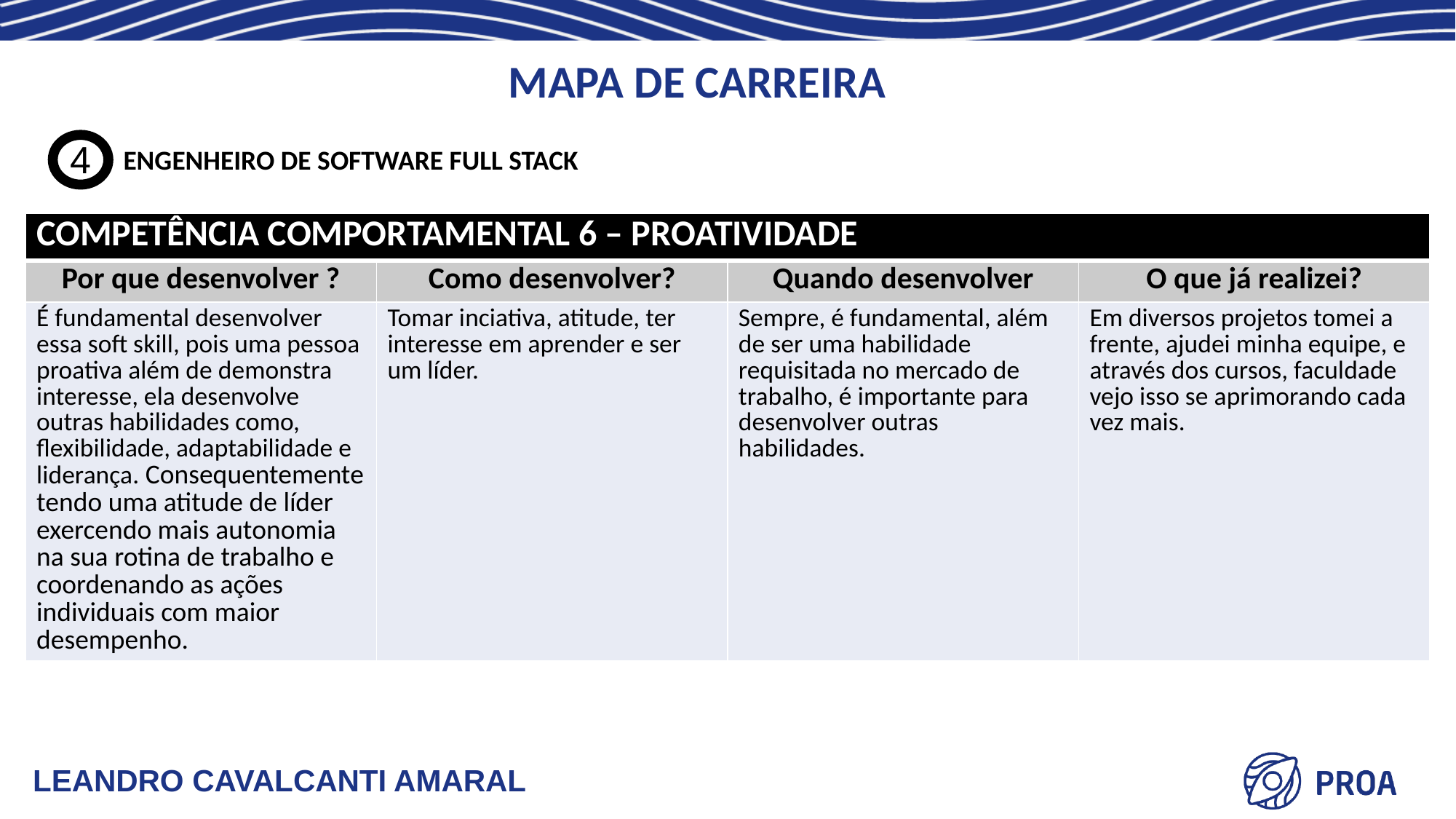

MAPA DE CARREIRA

4
ENGENHEIRO DE SOFTWARE FULL STACK
| COMPETÊNCIA COMPORTAMENTAL 6 – PROATIVIDADE |  |  |  |
| --- | --- | --- | --- |
| Por que desenvolver ? | Como desenvolver? | Quando desenvolver | O que já realizei? |
| É fundamental desenvolver essa soft skill, pois uma pessoa proativa além de demonstra interesse, ela desenvolve outras habilidades como, flexibilidade, adaptabilidade e liderança. Consequentemente tendo uma atitude de líder exercendo mais autonomia na sua rotina de trabalho e coordenando as ações individuais com maior desempenho. | Tomar inciativa, atitude, ter interesse em aprender e ser um líder. | Sempre, é fundamental, além de ser uma habilidade requisitada no mercado de trabalho, é importante para desenvolver outras habilidades. | Em diversos projetos tomei a frente, ajudei minha equipe, e através dos cursos, faculdade vejo isso se aprimorando cada vez mais. |
LEANDRO CAVALCANTI AMARAL